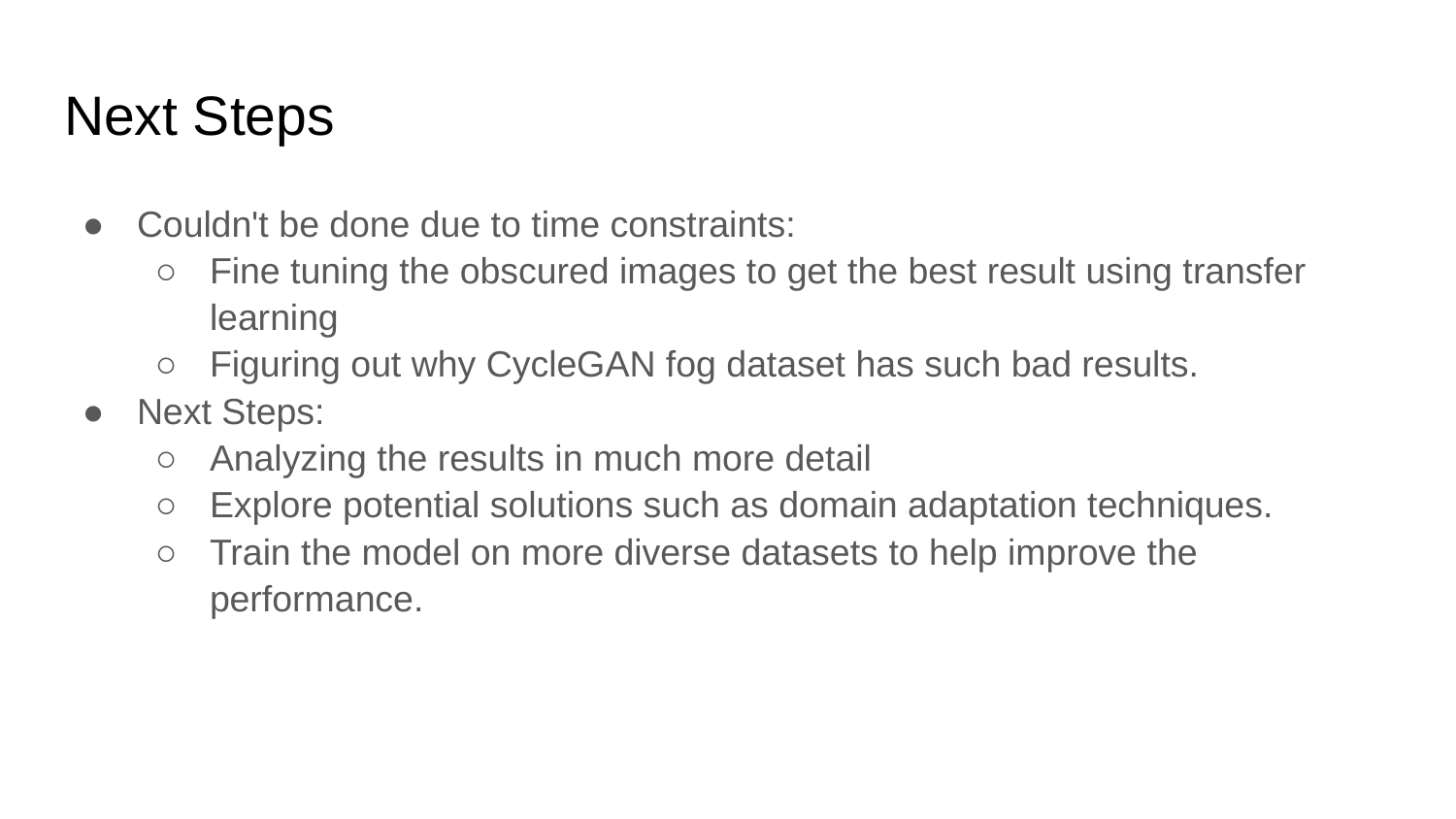

# Next Steps
Couldn't be done due to time constraints:
Fine tuning the obscured images to get the best result using transfer learning
Figuring out why CycleGAN fog dataset has such bad results.
Next Steps:
Analyzing the results in much more detail
Explore potential solutions such as domain adaptation techniques.
Train the model on more diverse datasets to help improve the performance.